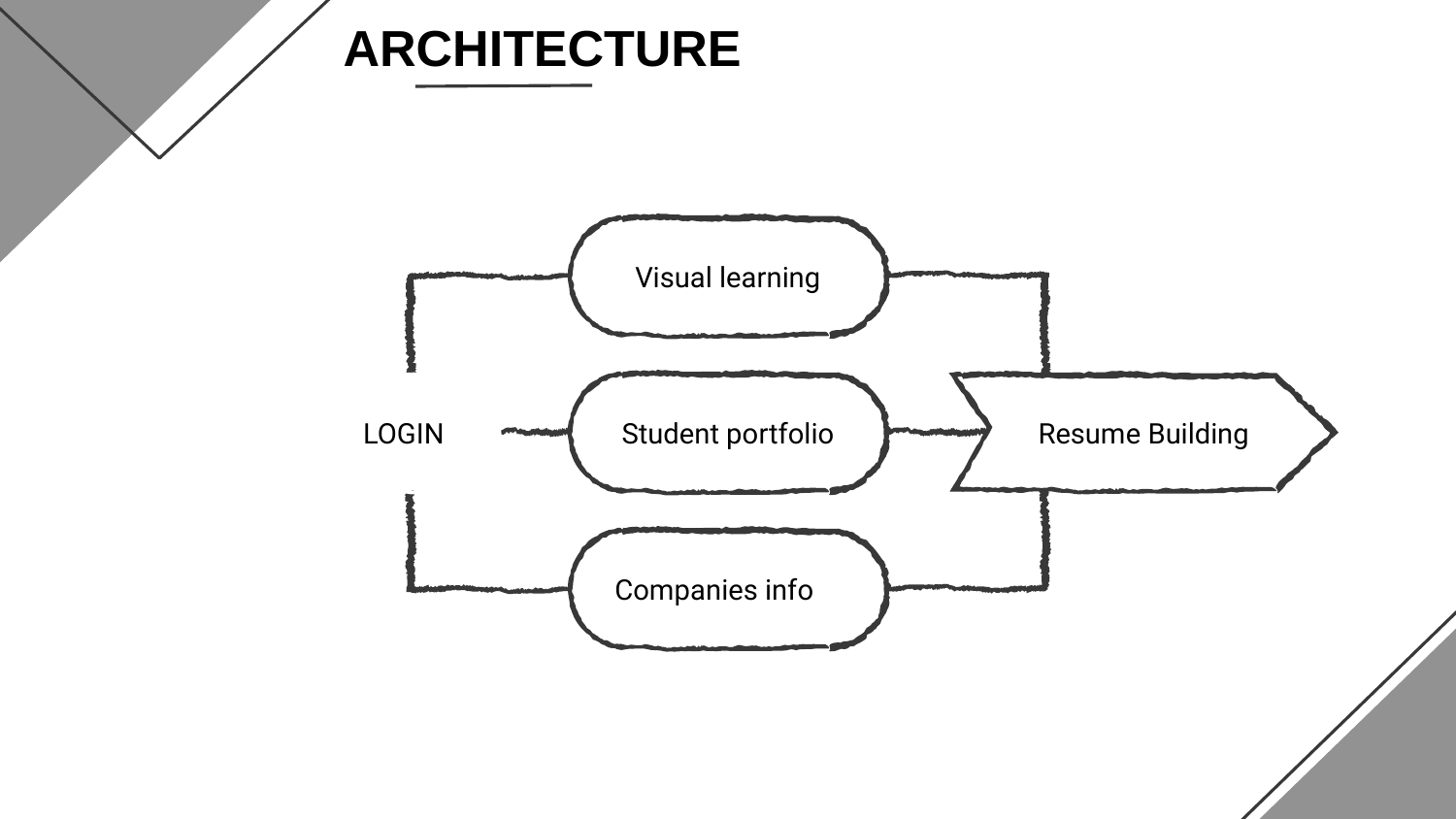

# ARCHITECTURE

Visual learning

Student portfolio

Resume Building

LOGIN

Companies info